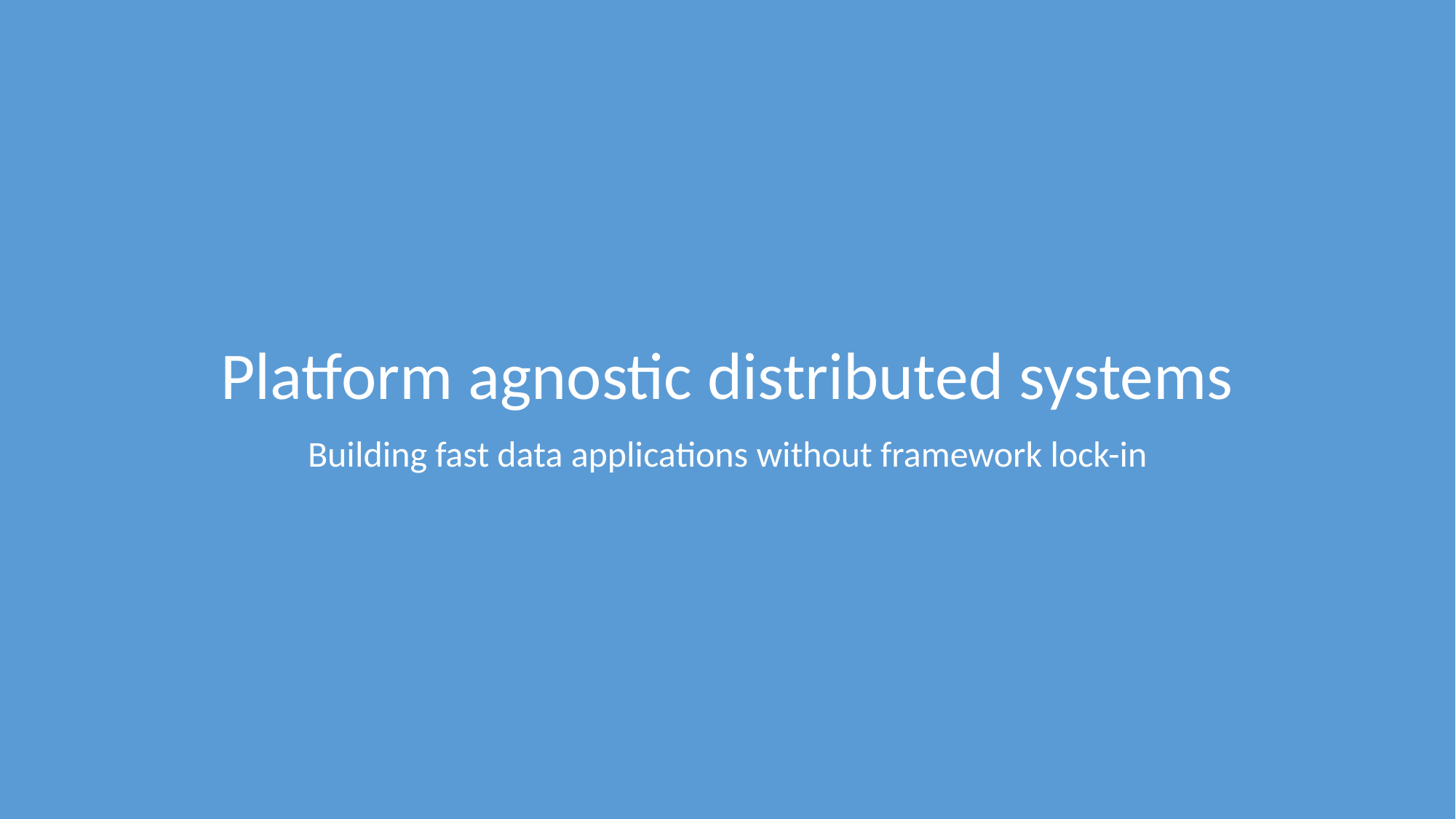

# Platform agnostic distributed systems
Building fast data applications without framework lock-in